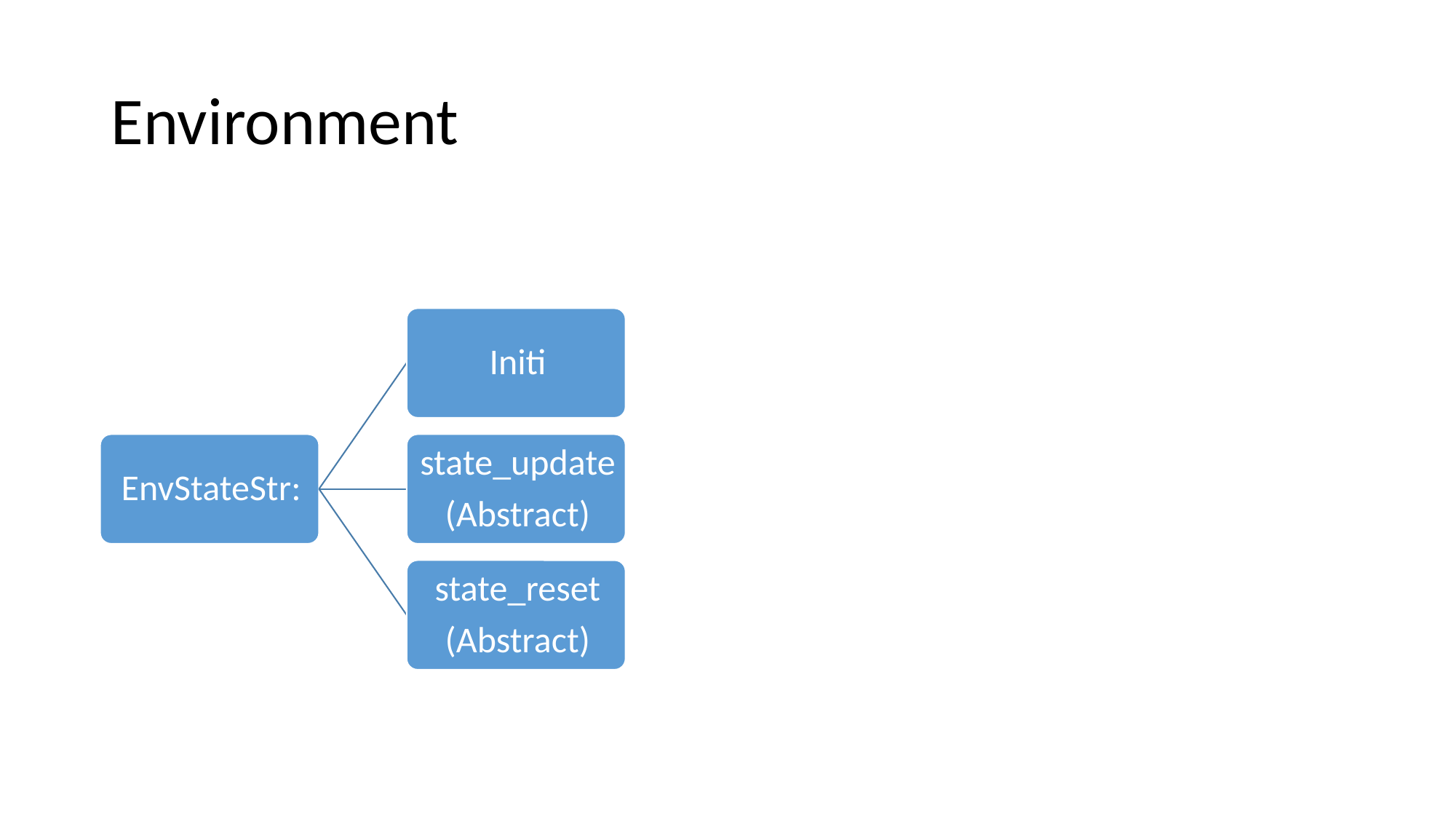

# Environment
EnvStateStr:

Initi

state_update
(Abstract)

state_reset
(Abstract)